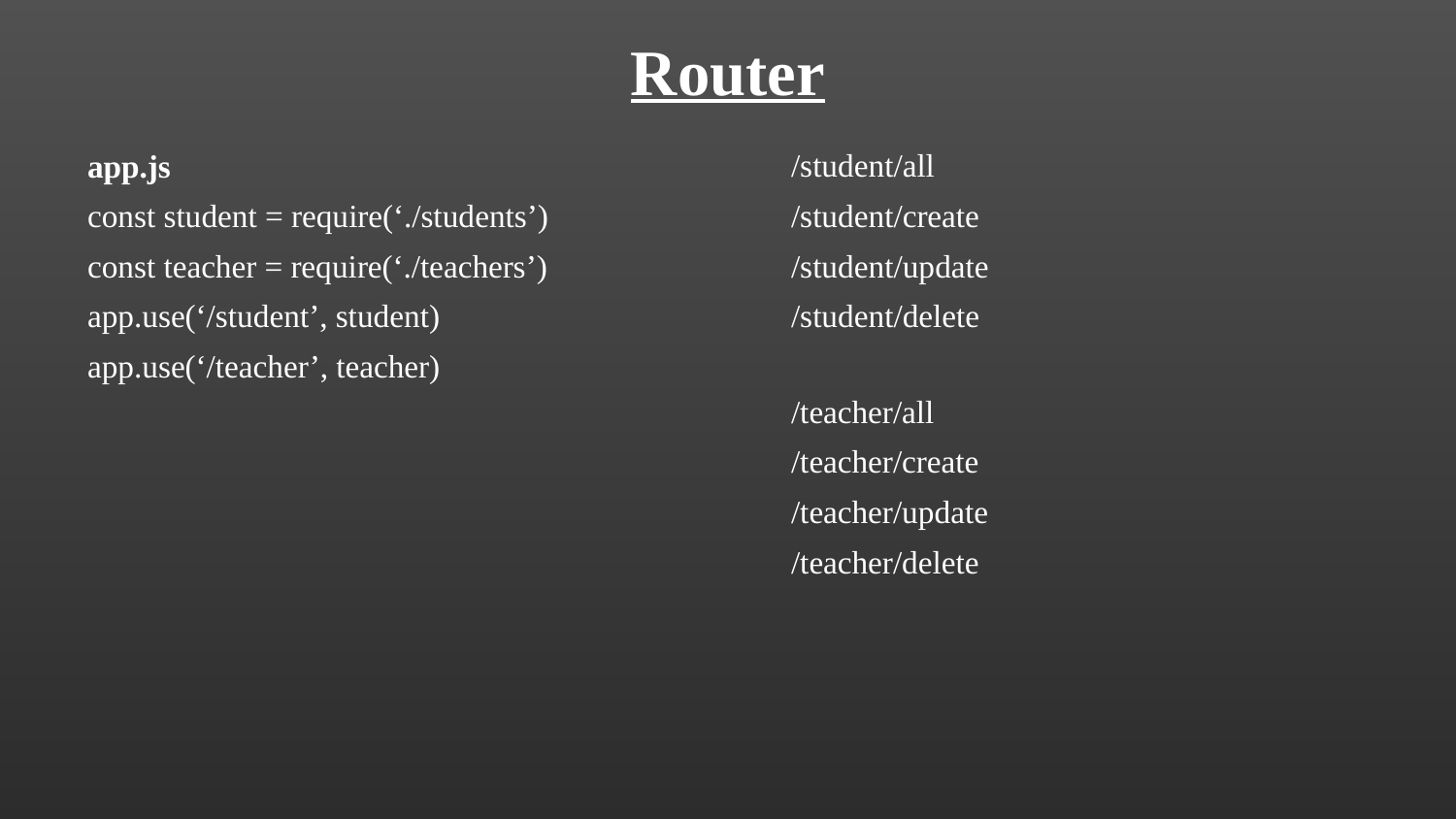

# Router
app.js
const student = require(‘./students’)
const teacher = require(‘./teachers’)
app.use(‘/student’, student)
app.use(‘/teacher’, teacher)

/student/all
/student/create
/student/update
/student/delete

/teacher/all
/teacher/create
/teacher/update
/teacher/delete